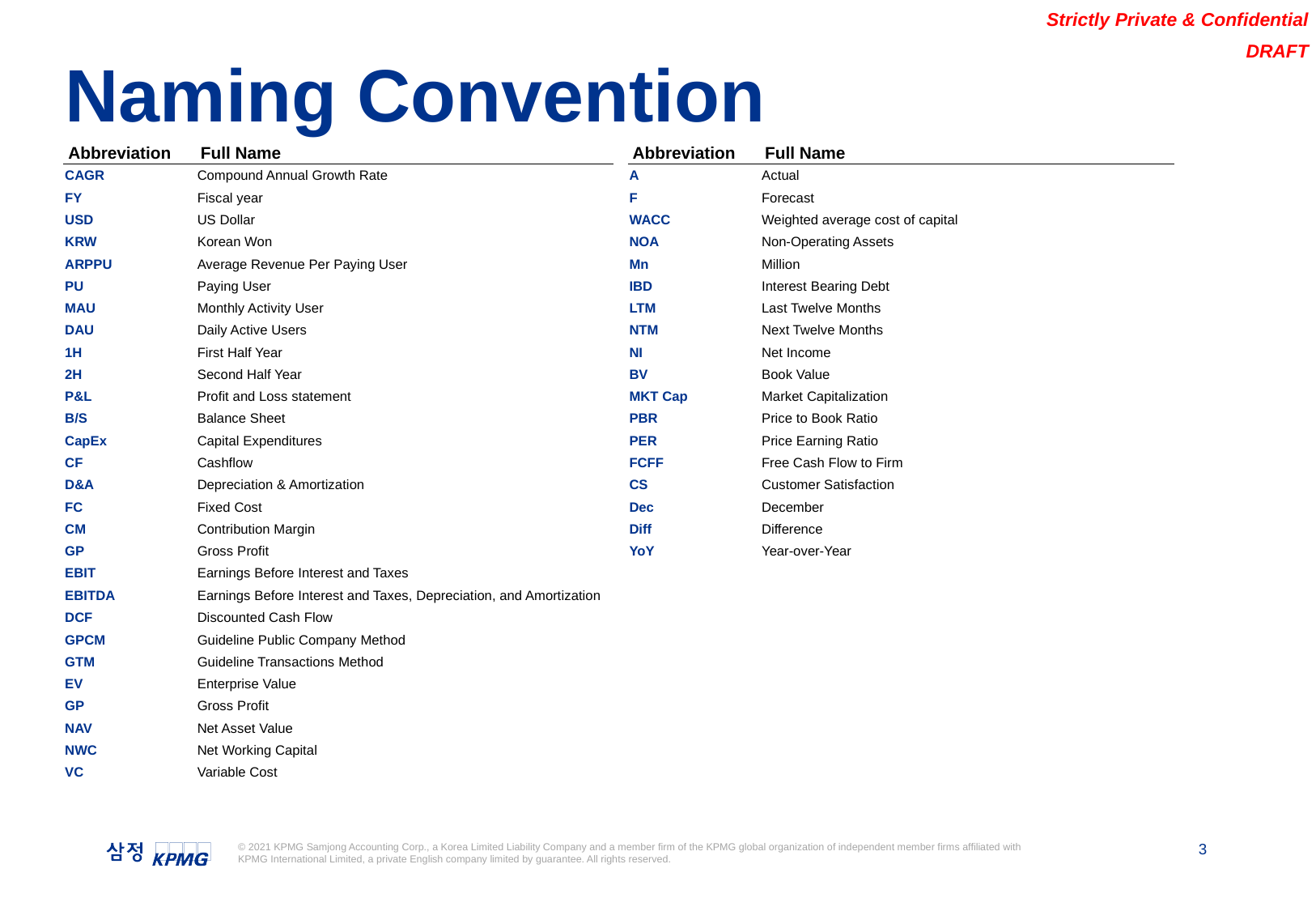

Naming Convention
| Abbreviation | Full Name |  | Abbreviation | Full Name |
| --- | --- | --- | --- | --- |
| CAGR | Compound Annual Growth Rate |  | A | Actual |
| FY | Fiscal year |  | F | Forecast |
| USD | US Dollar |  | WACC | Weighted average cost of capital |
| KRW | Korean Won |  | NOA | Non-Operating Assets |
| ARPPU | Average Revenue Per Paying User |  | Mn | Million |
| PU | Paying User |  | IBD | Interest Bearing Debt |
| MAU | Monthly Activity User |  | LTM | Last Twelve Months |
| DAU | Daily Active Users |  | NTM | Next Twelve Months |
| 1H | First Half Year |  | NI | Net Income |
| 2H | Second Half Year |  | BV | Book Value |
| P&L | Profit and Loss statement |  | MKT Cap | Market Capitalization |
| B/S | Balance Sheet |  | PBR | Price to Book Ratio |
| CapEx | Capital Expenditures |  | PER | Price Earning Ratio |
| CF | Cashflow |  | FCFF | Free Cash Flow to Firm |
| D&A | Depreciation & Amortization |  | CS | Customer Satisfaction |
| FC | Fixed Cost |  | Dec | December |
| CM | Contribution Margin |  | Diff | Difference |
| GP | Gross Profit |  | YoY | Year-over-Year |
| EBIT | Earnings Before Interest and Taxes |  |  |  |
| EBITDA | Earnings Before Interest and Taxes, Depreciation, and Amortization |  |  |  |
| DCF | Discounted Cash Flow |  |  |  |
| GPCM | Guideline Public Company Method |  |  |  |
| GTM | Guideline Transactions Method |  |  |  |
| EV | Enterprise Value |  |  |  |
| GP | Gross Profit |  |  |  |
| NAV | Net Asset Value |  |  |  |
| NWC | Net Working Capital |  |  |  |
| VC | Variable Cost |  |  |  |
|  |  |  |  |  |
|  |  |  |  |  |